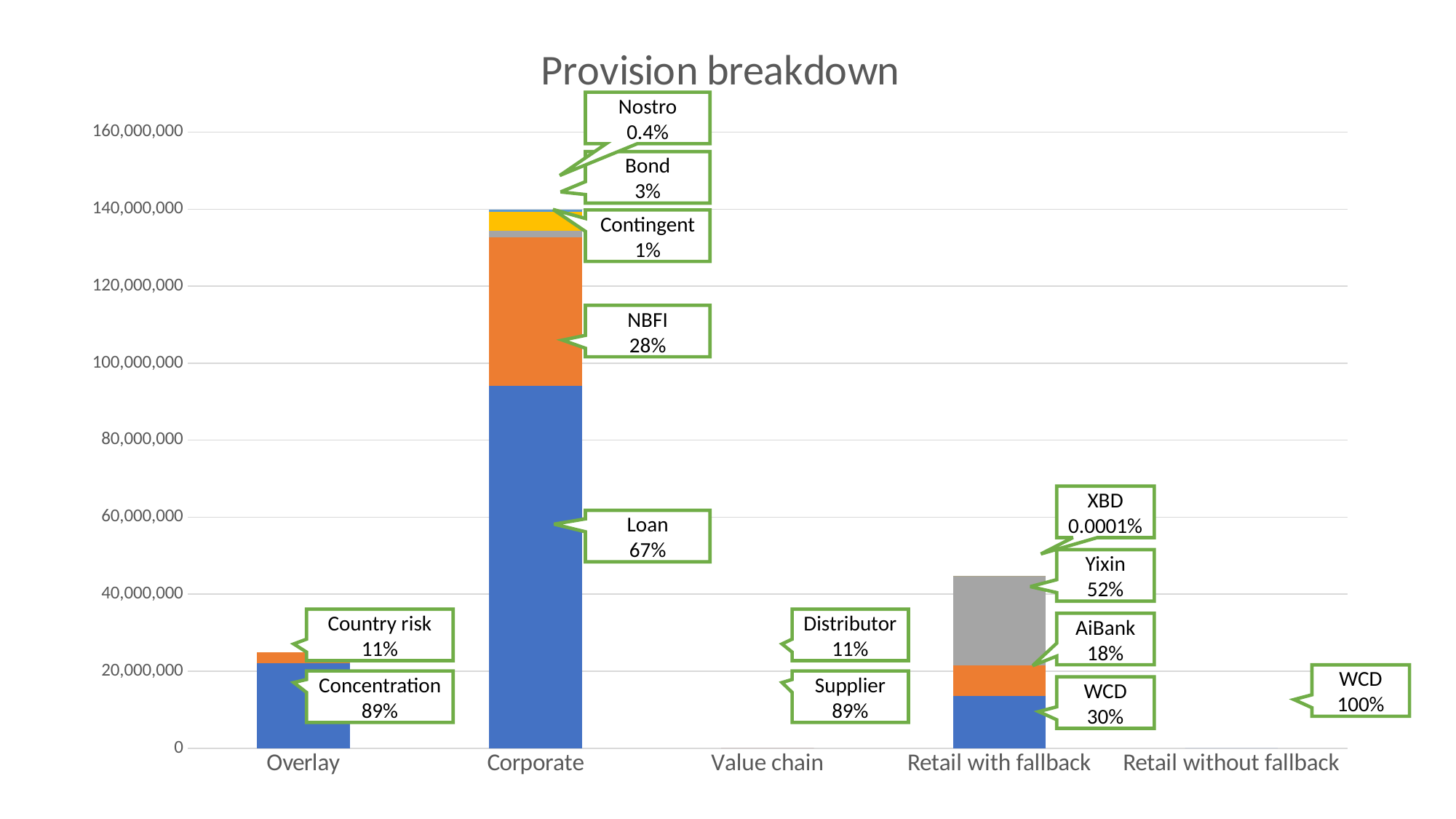

### Chart: Provision breakdown

| Category | 2021 | 2022 | 2023 | 2024 | 2025 |
|---|---|---|---|---|---|
| Overlay | 22019940.0 | 2860000.0 | None | None | None |
| Corporate | 94080000.0 | 38630000.0 | 1740000.0 | 4870000.0 | 620000.0 |
| Value chain | 0.0 | 0.0 | None | None | None |
| Retail with fallback | 13510000.0 | 8039999.999999999 | 23150000.0 | 60.0 | None |
| Retail without fallback | 0.0 | None | None | None | None |
Nostro
0.4%
Bond
3%
Contingent
1%
NBFI
28%
XBD
0.0001%
Loan
67%
Yixin
52%
Country risk
11%
Distributor
11%
AiBank
18%
WCD
100%
Concentration
89%
Supplier
89%
WCD
30%